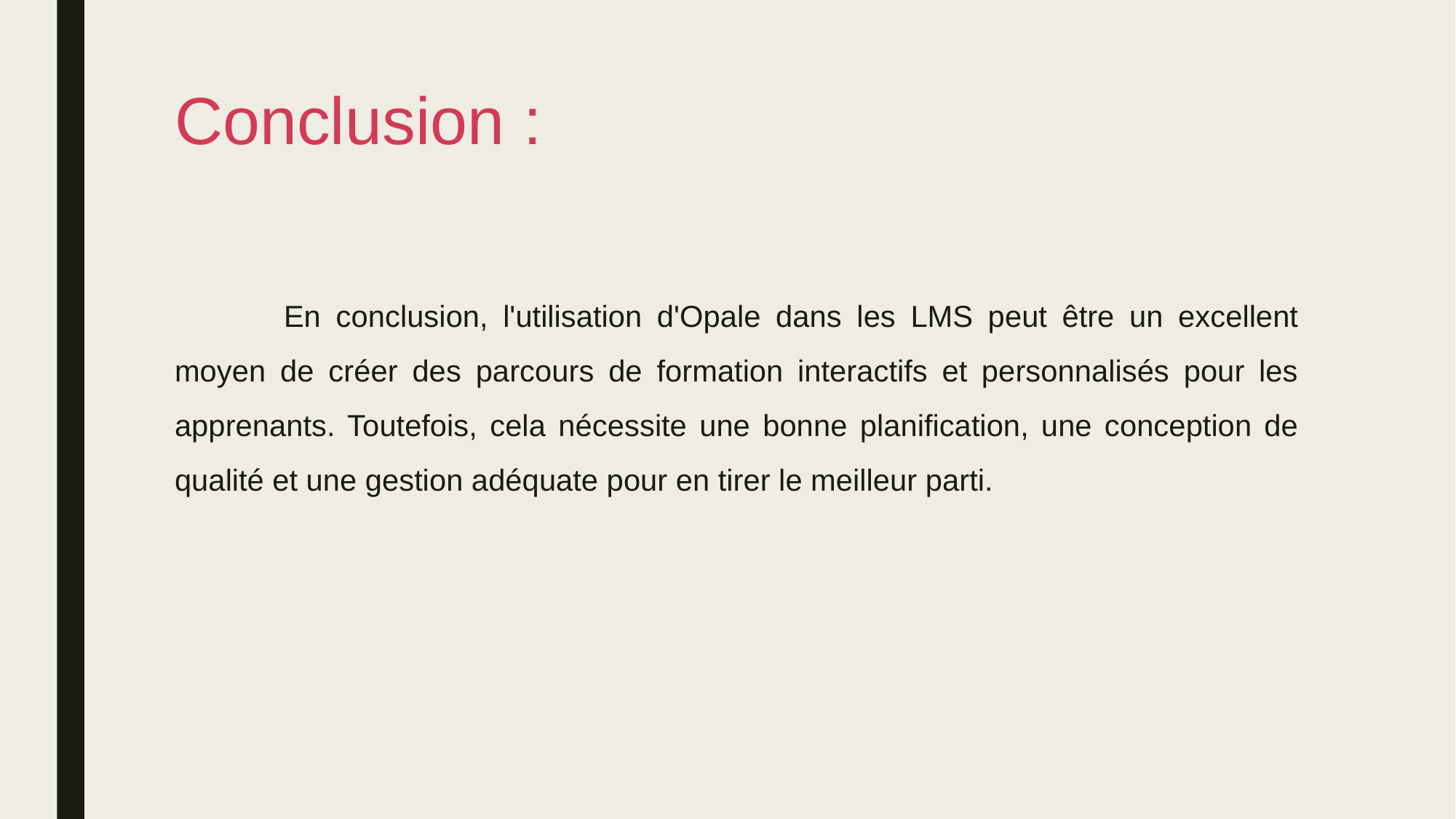

# Conclusion :
	En conclusion, l'utilisation d'Opale dans les LMS peut être un excellent moyen de créer des parcours de formation interactifs et personnalisés pour les apprenants. Toutefois, cela nécessite une bonne planification, une conception de qualité et une gestion adéquate pour en tirer le meilleur parti.